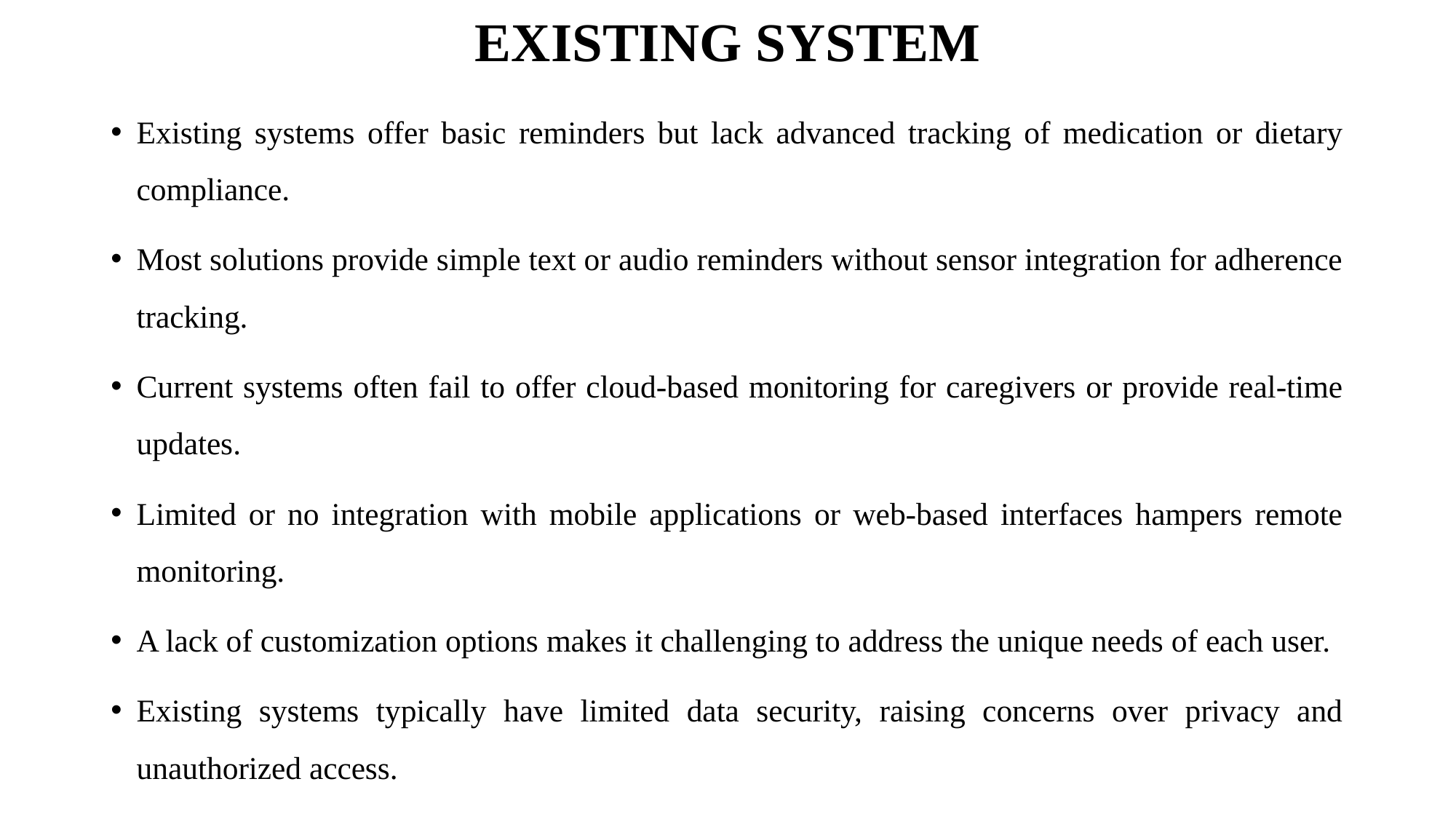

# EXISTING SYSTEM
Existing systems offer basic reminders but lack advanced tracking of medication or dietary compliance.
Most solutions provide simple text or audio reminders without sensor integration for adherence tracking.
Current systems often fail to offer cloud-based monitoring for caregivers or provide real-time updates.
Limited or no integration with mobile applications or web-based interfaces hampers remote monitoring.
A lack of customization options makes it challenging to address the unique needs of each user.
Existing systems typically have limited data security, raising concerns over privacy and unauthorized access.